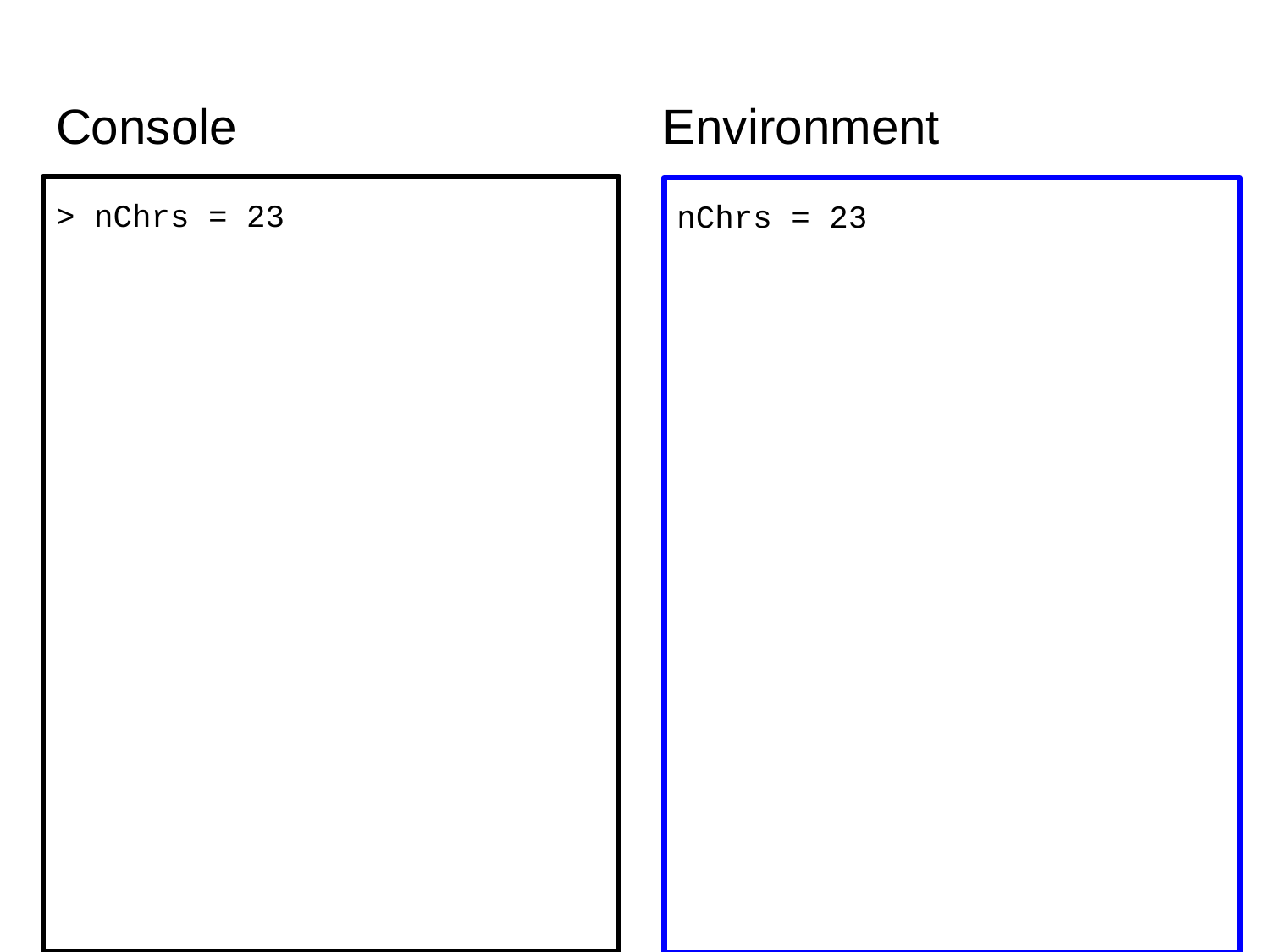

# Console                               Environment
> nChrs = 23

nChrs = 23